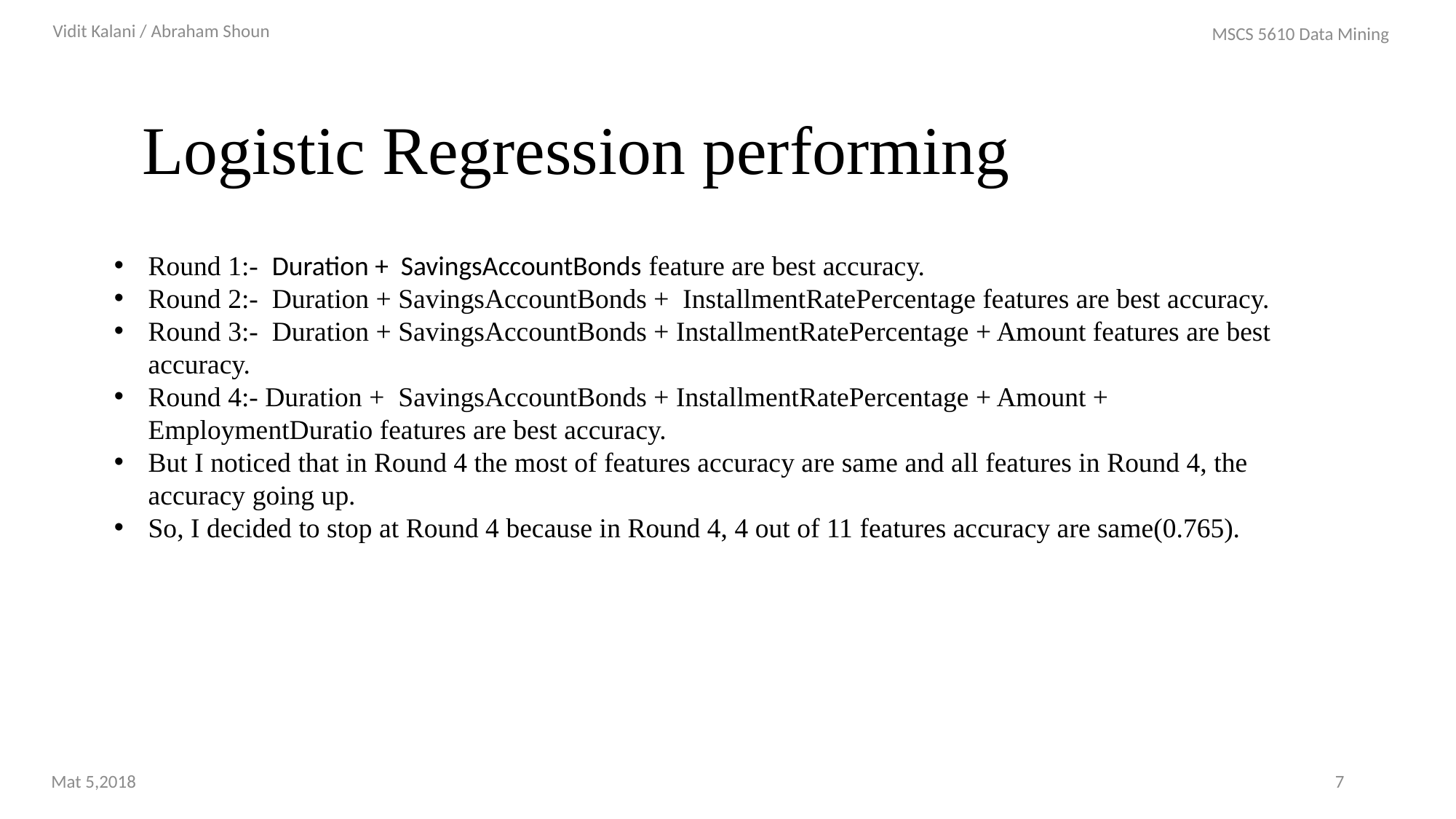

Vidit Kalani / Abraham Shoun
MSCS 5610 Data Mining
 Logistic Regression performing
Round 1:-  Duration +  SavingsAccountBonds feature are best accuracy.
Round 2:-  Duration + SavingsAccountBonds +  InstallmentRatePercentage features are best accuracy.
Round 3:-  Duration + SavingsAccountBonds + InstallmentRatePercentage + Amount features are best accuracy.
Round 4:- Duration +  SavingsAccountBonds + InstallmentRatePercentage + Amount + EmploymentDuratio features are best accuracy.
But I noticed that in Round 4 the most of features accuracy are same and all features in Round 4, the accuracy going up.
So, I decided to stop at Round 4 because in Round 4, 4 out of 11 features accuracy are same(0.765).

Mat 5,2018
7